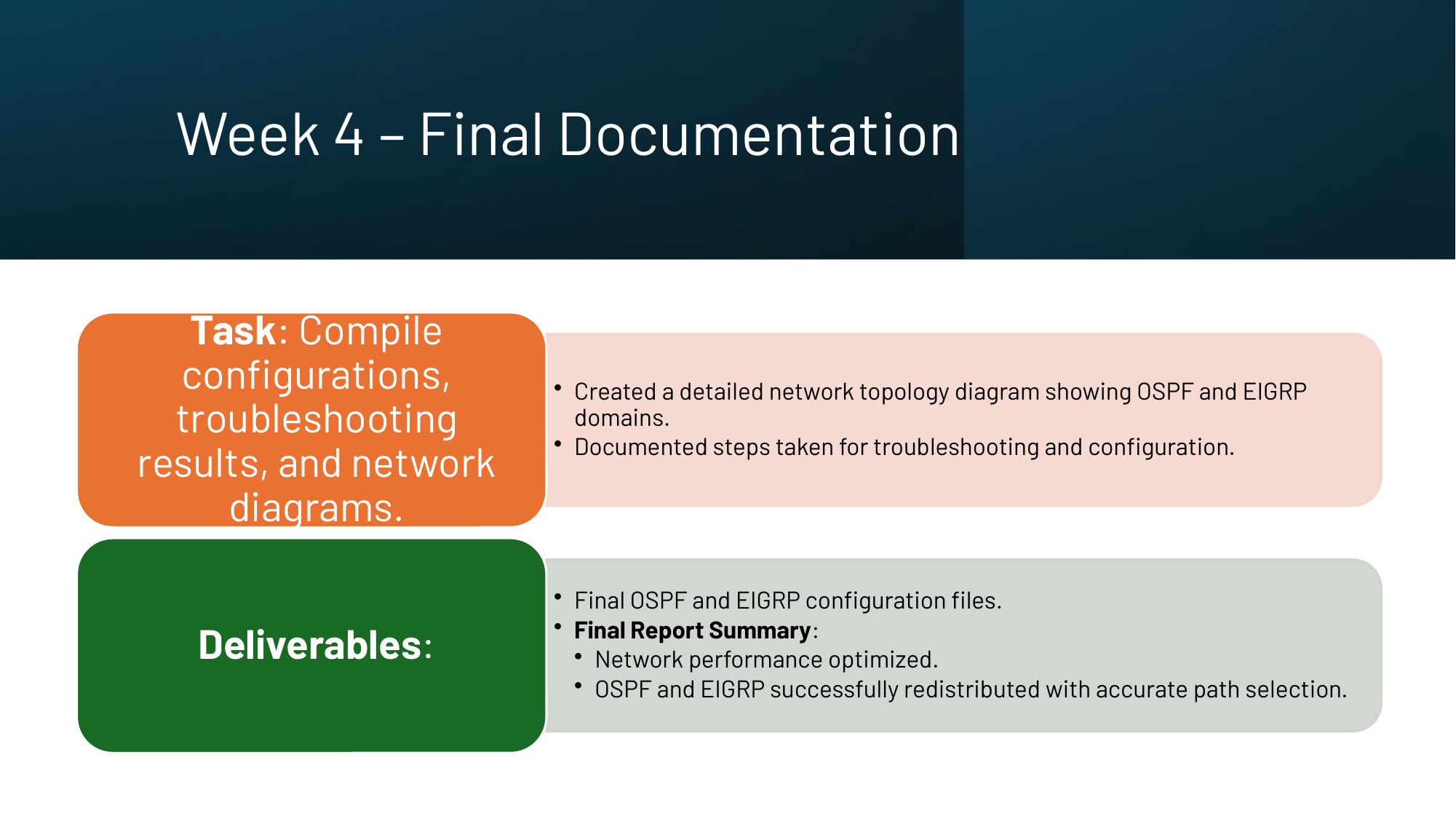

# Week 4 – Final Documentation
Created a detailed network topology diagram showing OSPF and EIGRP domains.
Documented steps taken for troubleshooting and configuration.
Task: Compile configurations, troubleshooting results, and network diagrams.
Final OSPF and EIGRP configuration files.
Final Report Summary:
Network performance optimized.
OSPF and EIGRP successfully redistributed with accurate path selection.
Deliverables: